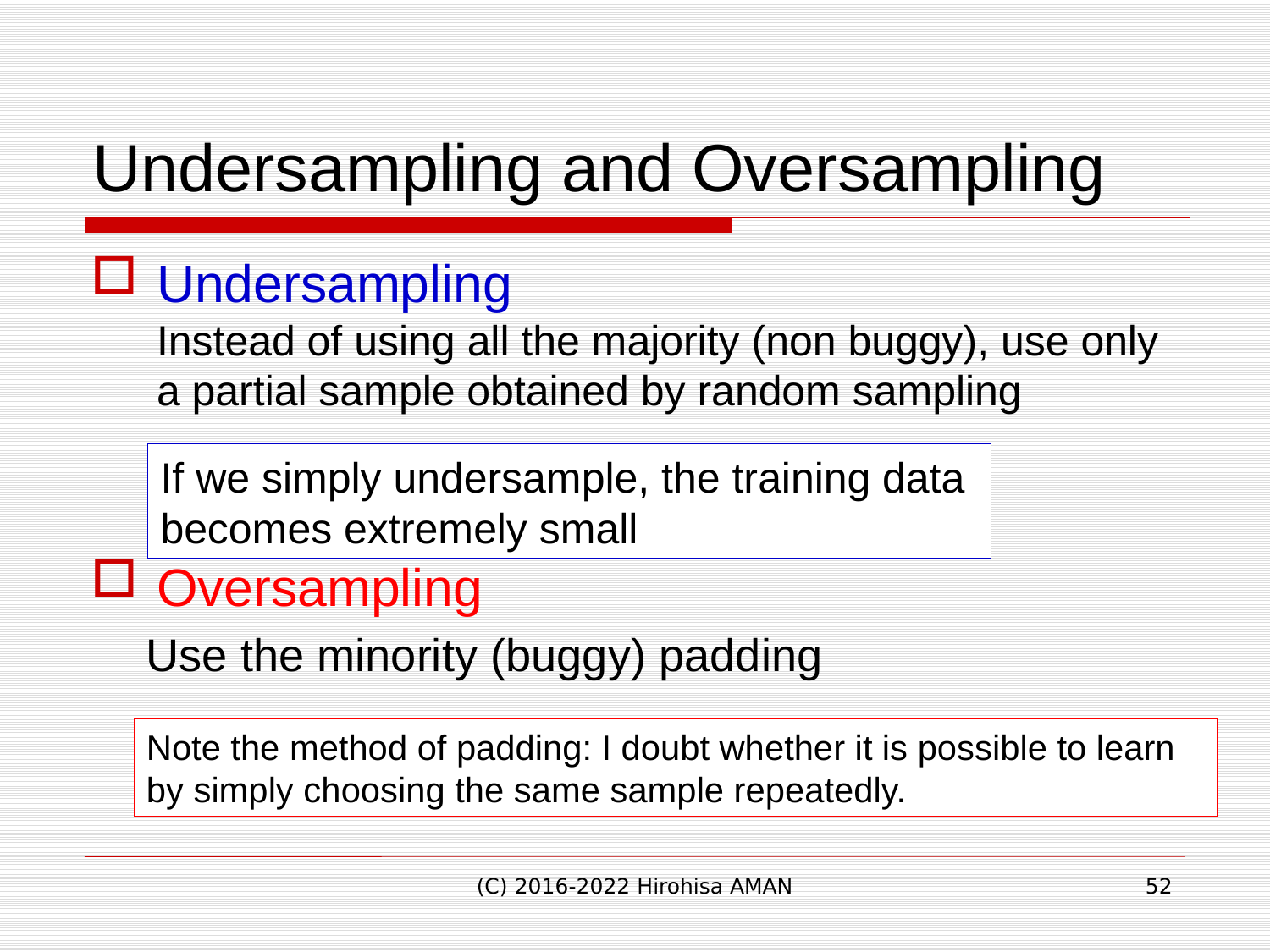

# Undersampling and Oversampling
Undersampling
Instead of using all the majority (non buggy), use only a partial sample obtained by random sampling

Oversampling
Use the minority (buggy) padding

If we simply undersample, the training data becomes extremely small
Note the method of padding: I doubt whether it is possible to learn by simply choosing the same sample repeatedly.
(C) 2016-2022 Hirohisa AMAN
52